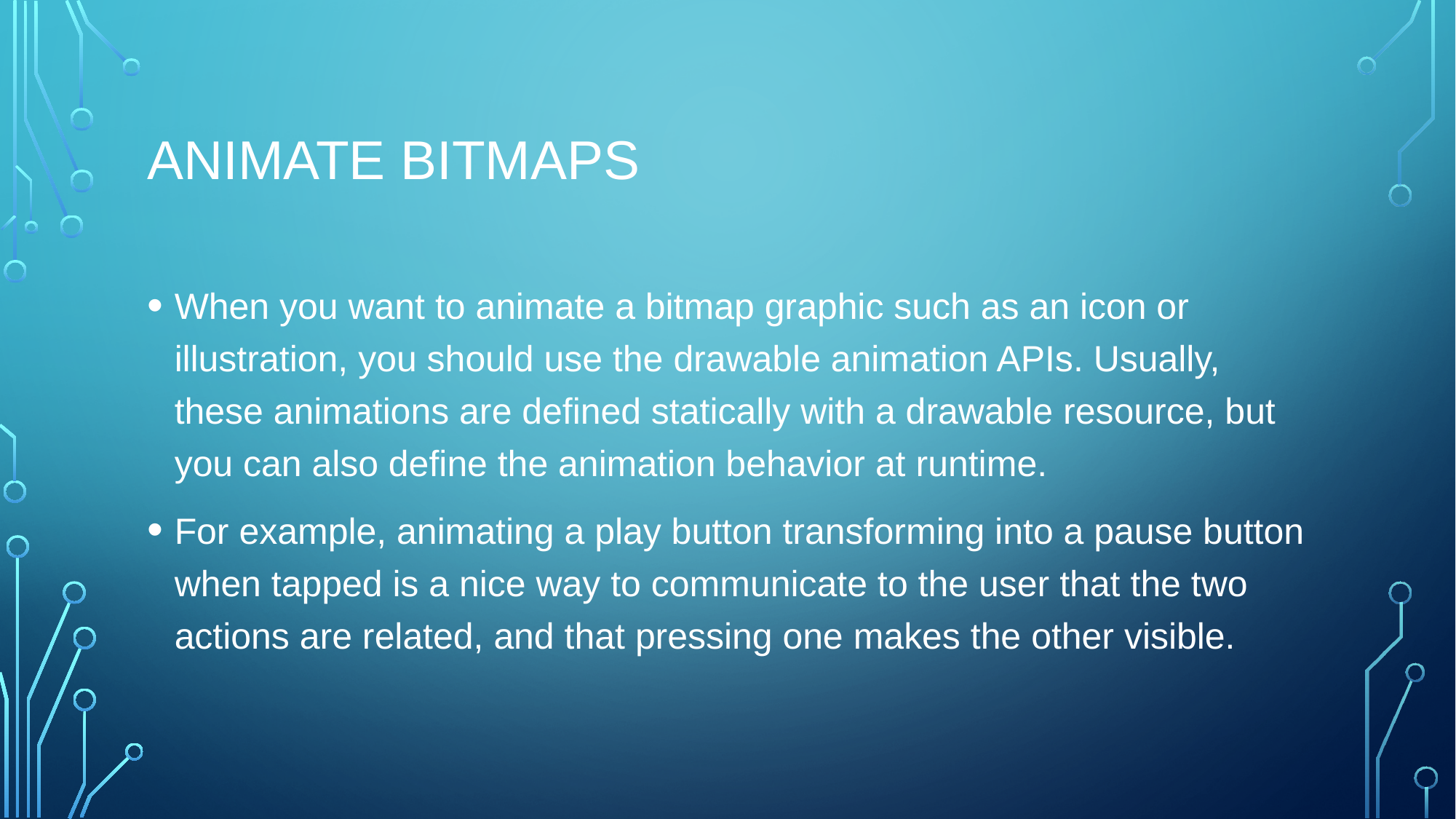

# Animate bitmaps
When you want to animate a bitmap graphic such as an icon or illustration, you should use the drawable animation APIs. Usually, these animations are defined statically with a drawable resource, but you can also define the animation behavior at runtime.
For example, animating a play button transforming into a pause button when tapped is a nice way to communicate to the user that the two actions are related, and that pressing one makes the other visible.